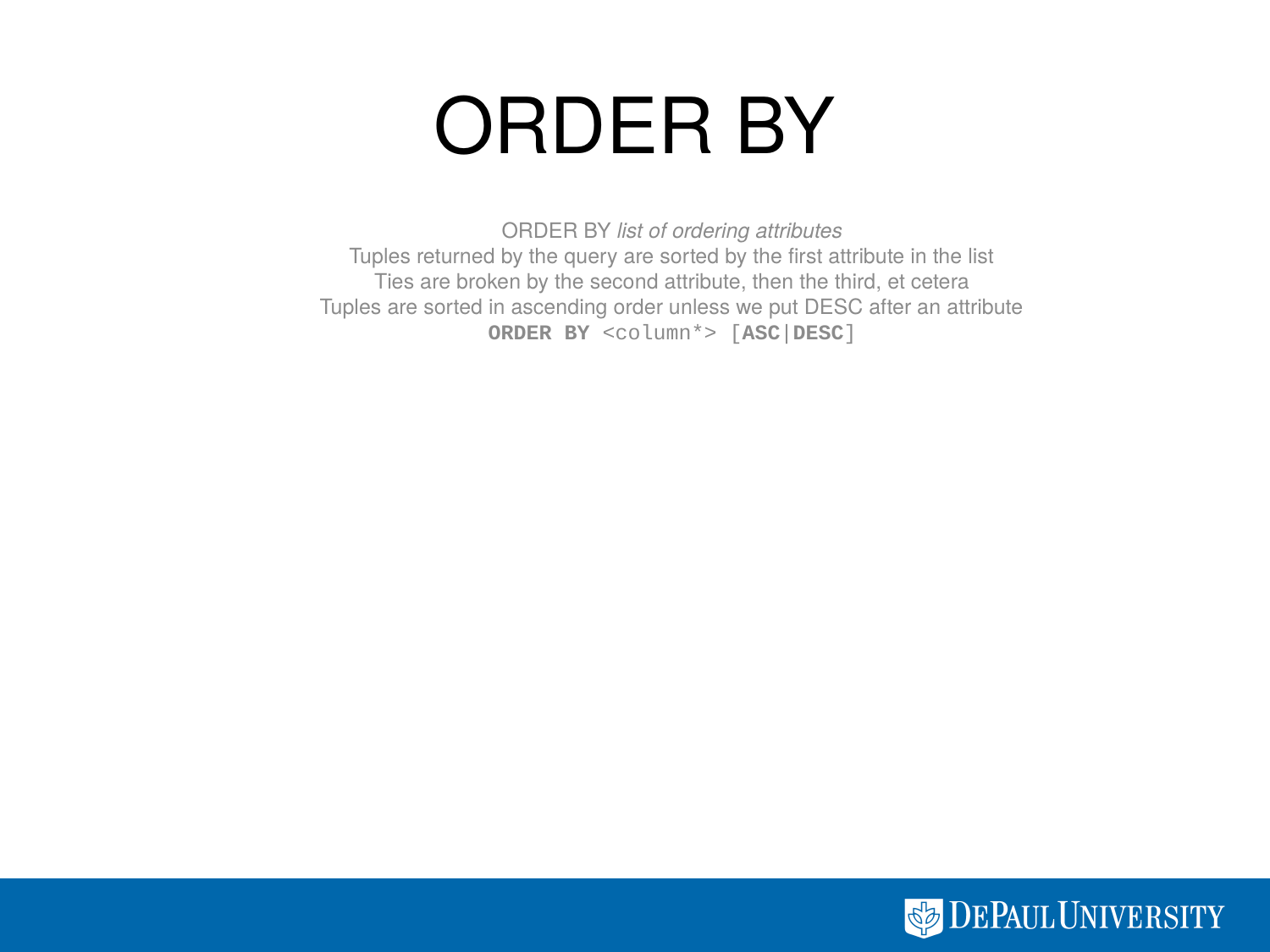

# ORDER BY
ORDER BY list of ordering attributes
Tuples returned by the query are sorted by the first attribute in the list
Ties are broken by the second attribute, then the third, et cetera
Tuples are sorted in ascending order unless we put DESC after an attribute
ORDER BY <column*> [ASC|DESC]